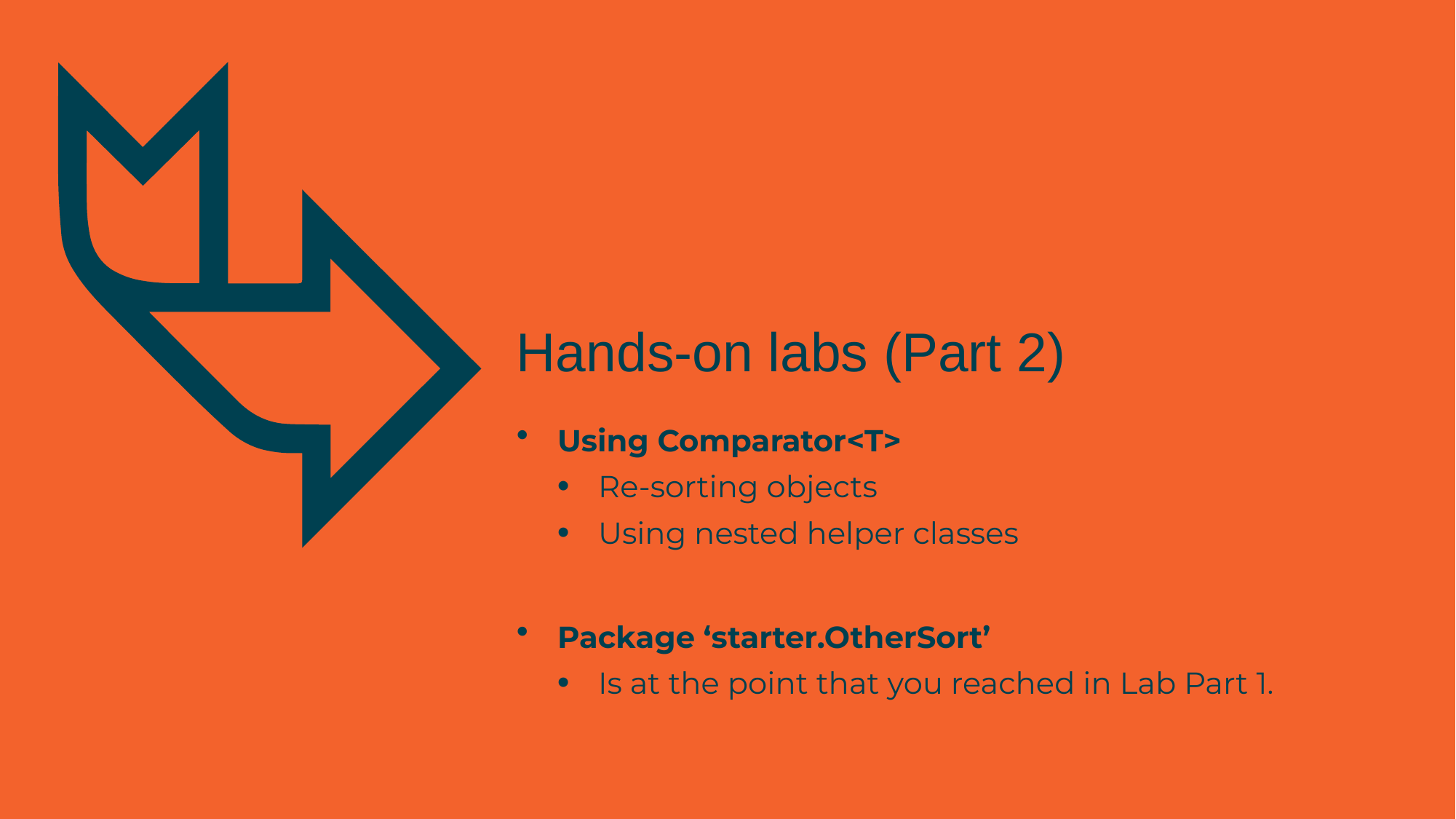

# Hands-on labs (Part 2)
Using Comparator<T>
Re-sorting objects
Using nested helper classes

Package ‘starter.OtherSort’
Is at the point that you reached in Lab Part 1.